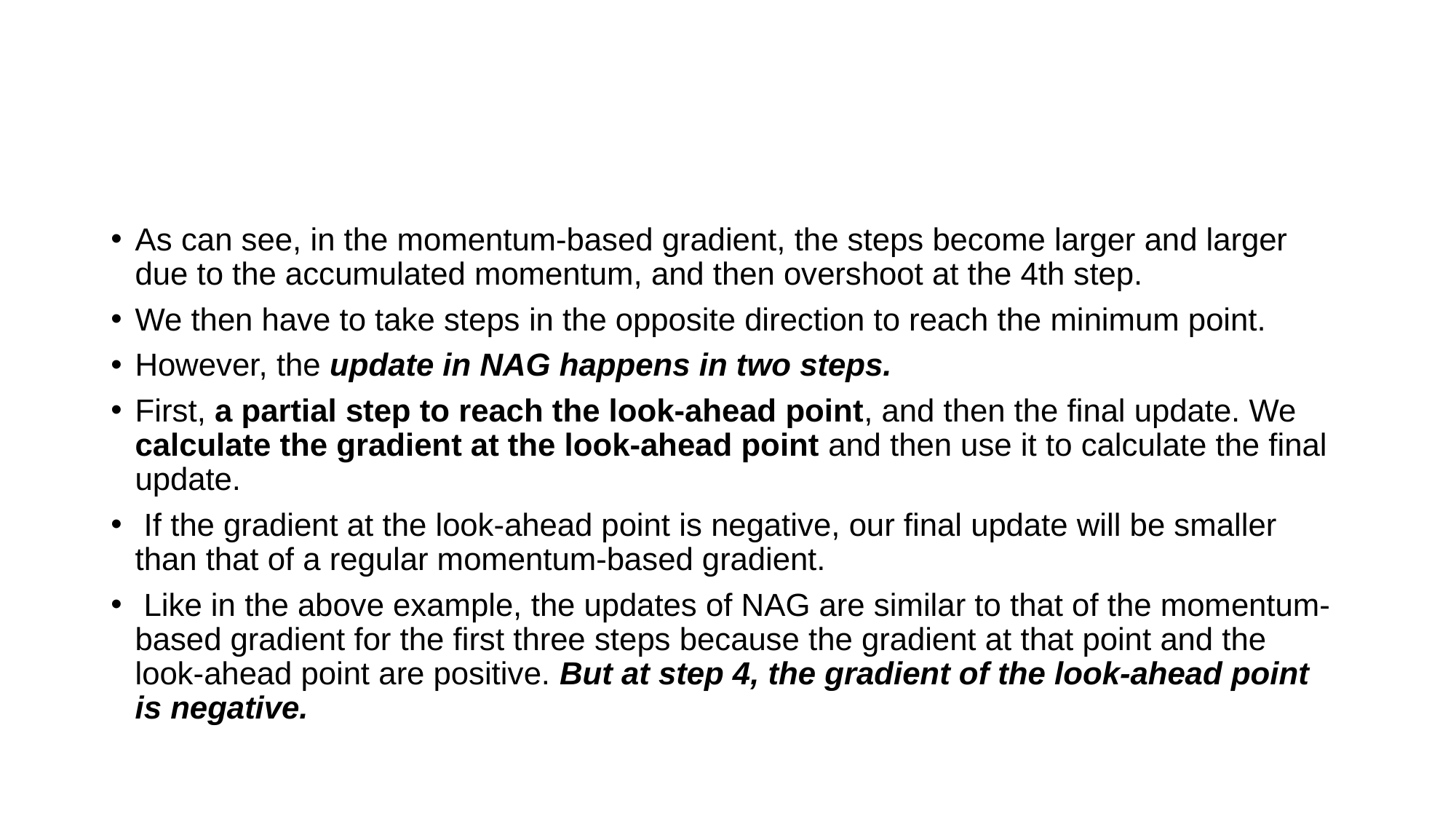

#
As can see, in the momentum-based gradient, the steps become larger and larger due to the accumulated momentum, and then overshoot at the 4th step.
We then have to take steps in the opposite direction to reach the minimum point.
However, the update in NAG happens in two steps.
First, a partial step to reach the look-ahead point, and then the final update. We calculate the gradient at the look-ahead point and then use it to calculate the final update.
 If the gradient at the look-ahead point is negative, our final update will be smaller than that of a regular momentum-based gradient.
 Like in the above example, the updates of NAG are similar to that of the momentum-based gradient for the first three steps because the gradient at that point and the look-ahead point are positive. But at step 4, the gradient of the look-ahead point is negative.